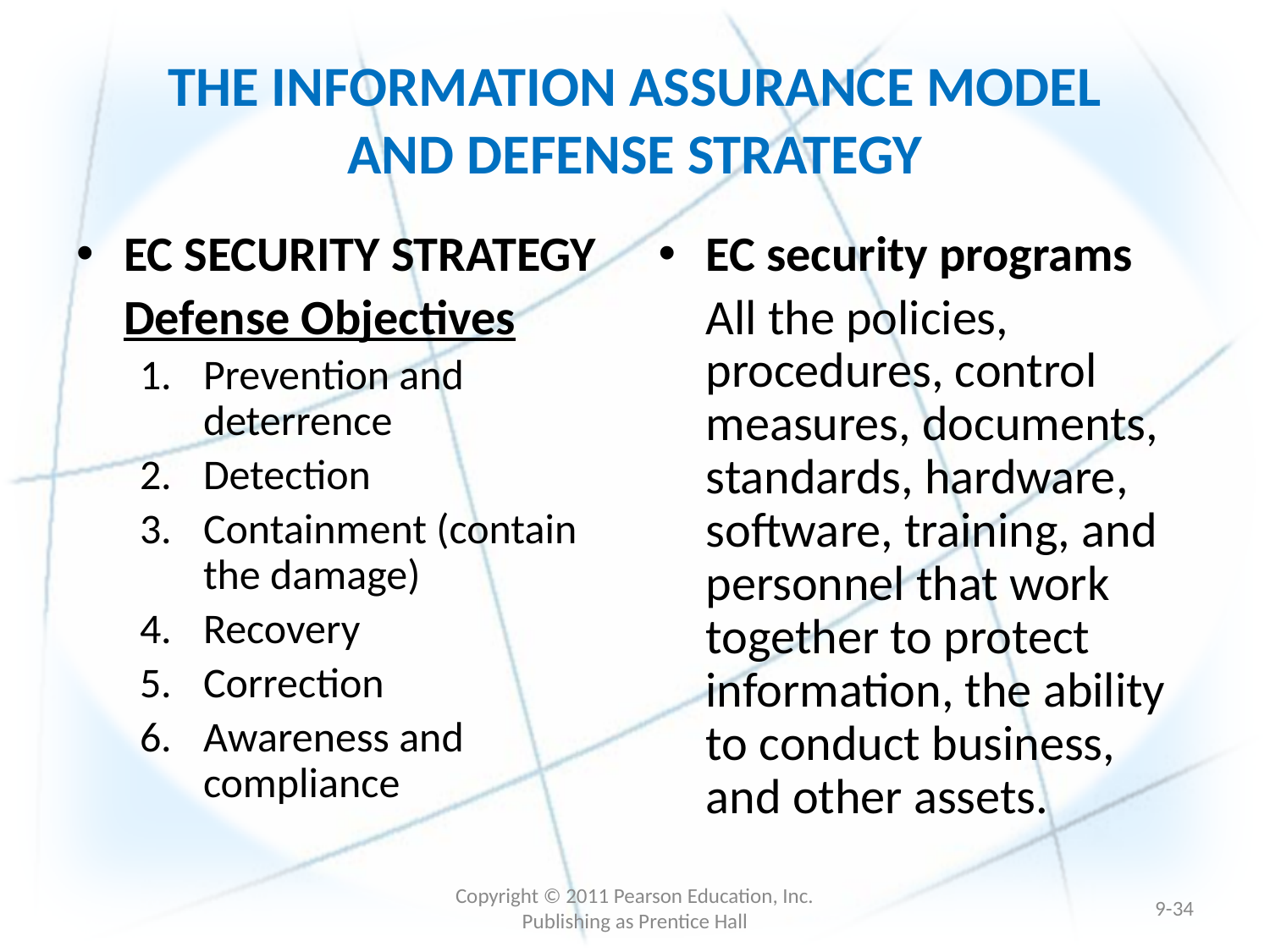

THE INFORMATION ASSURANCE MODEL
AND DEFENSE STRATEGY
EC SECURITY STRATEGY
	Defense Objectives
Prevention and deterrence
Detection
Containment (contain the damage)
Recovery
Correction
Awareness and compliance

EC security programs
	All the policies, procedures, control measures, documents, standards, hardware, software, training, and personnel that work together to protect information, the ability to conduct business, and other assets.
Copyright © 2011 Pearson Education, Inc. Publishing as Prentice Hall
9-34